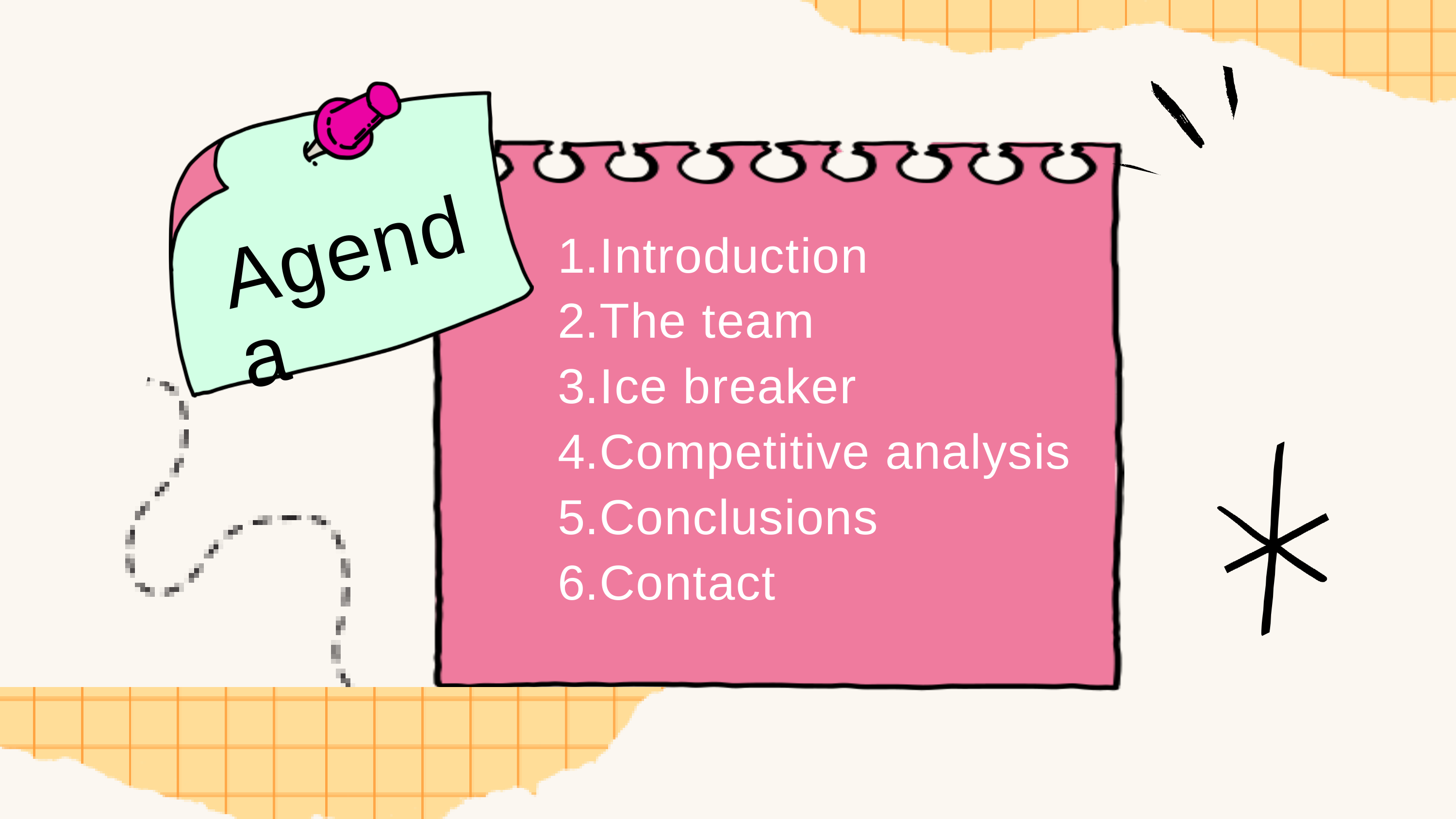

Agenda
Introduction
The team
Ice breaker
Competitive analysis
Conclusions
Contact